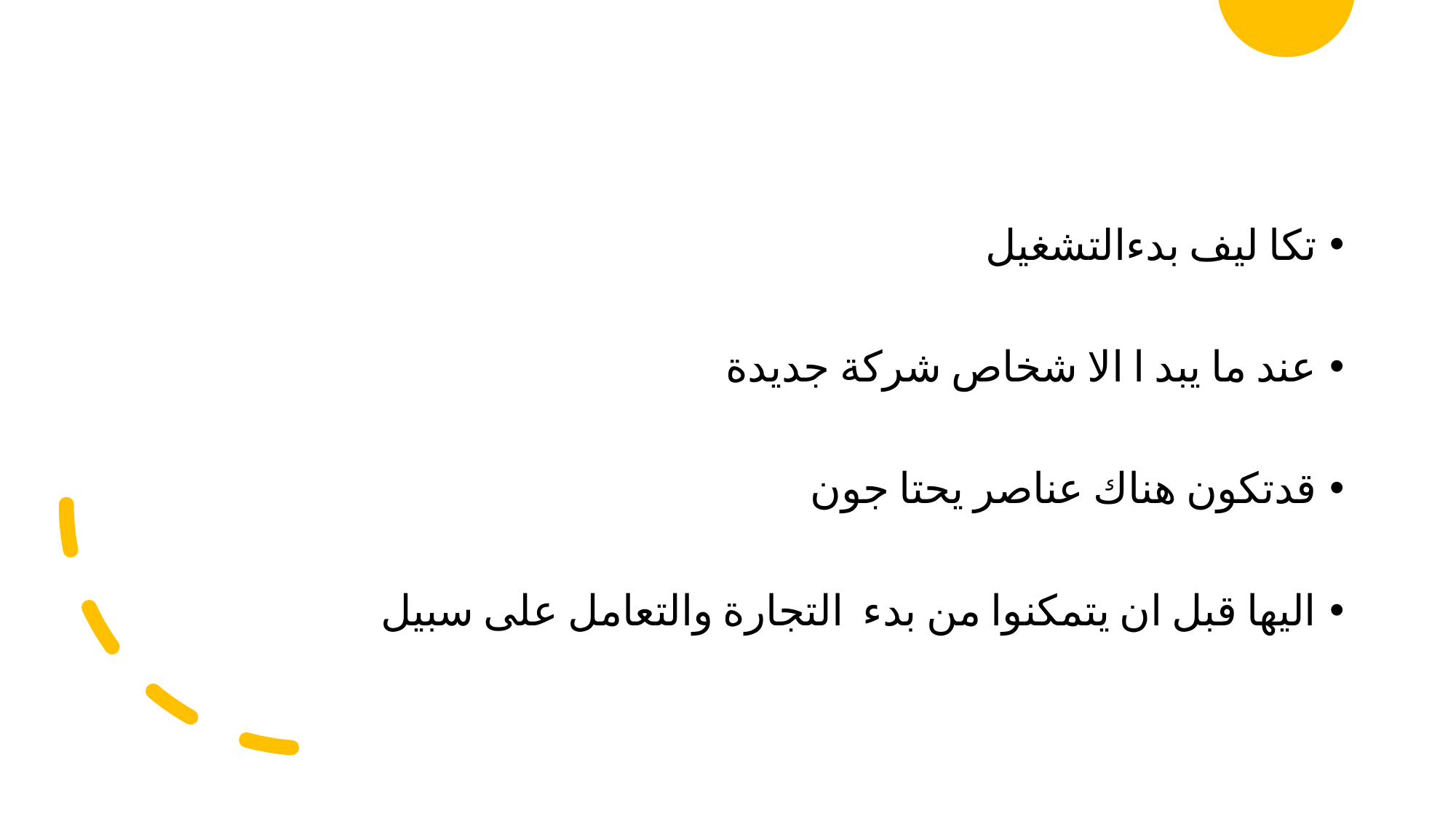

#
تكا ليف بدءالتشغيل

عند ما يبد ا الا شخاص شركة جديدة

قدتكون هناك عناصر يحتا جون

اليها قبل ان يتمكنوا من بدء  التجارة والتعامل على سبيل